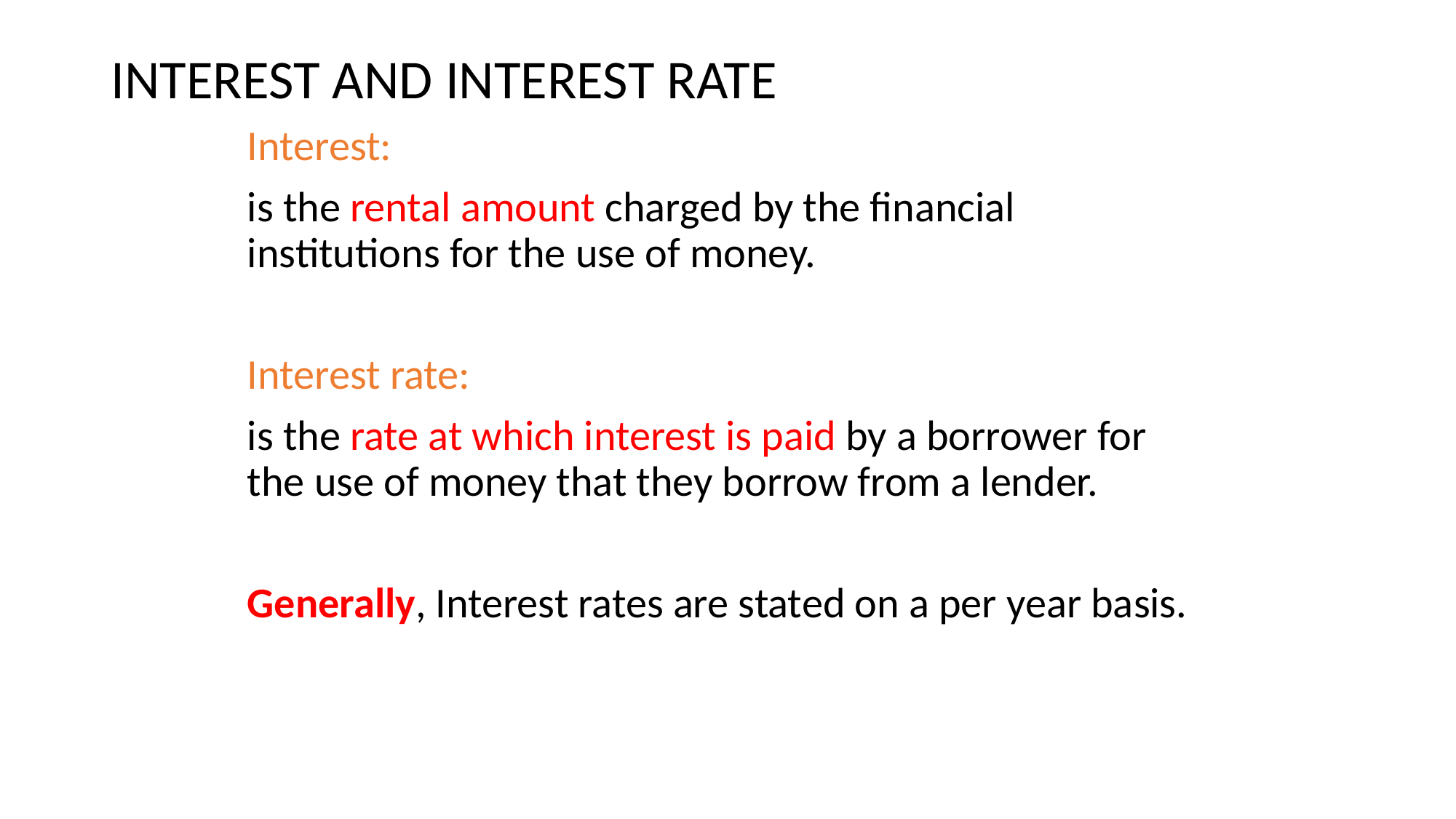

# INTEREST AND INTEREST RATE
Interest:
is the rental amount charged by the financial institutions for the use of money.

Interest rate:
is the rate at which interest is paid by a borrower for the use of money that they borrow from a lender.

Generally, Interest rates are stated on a per year basis.